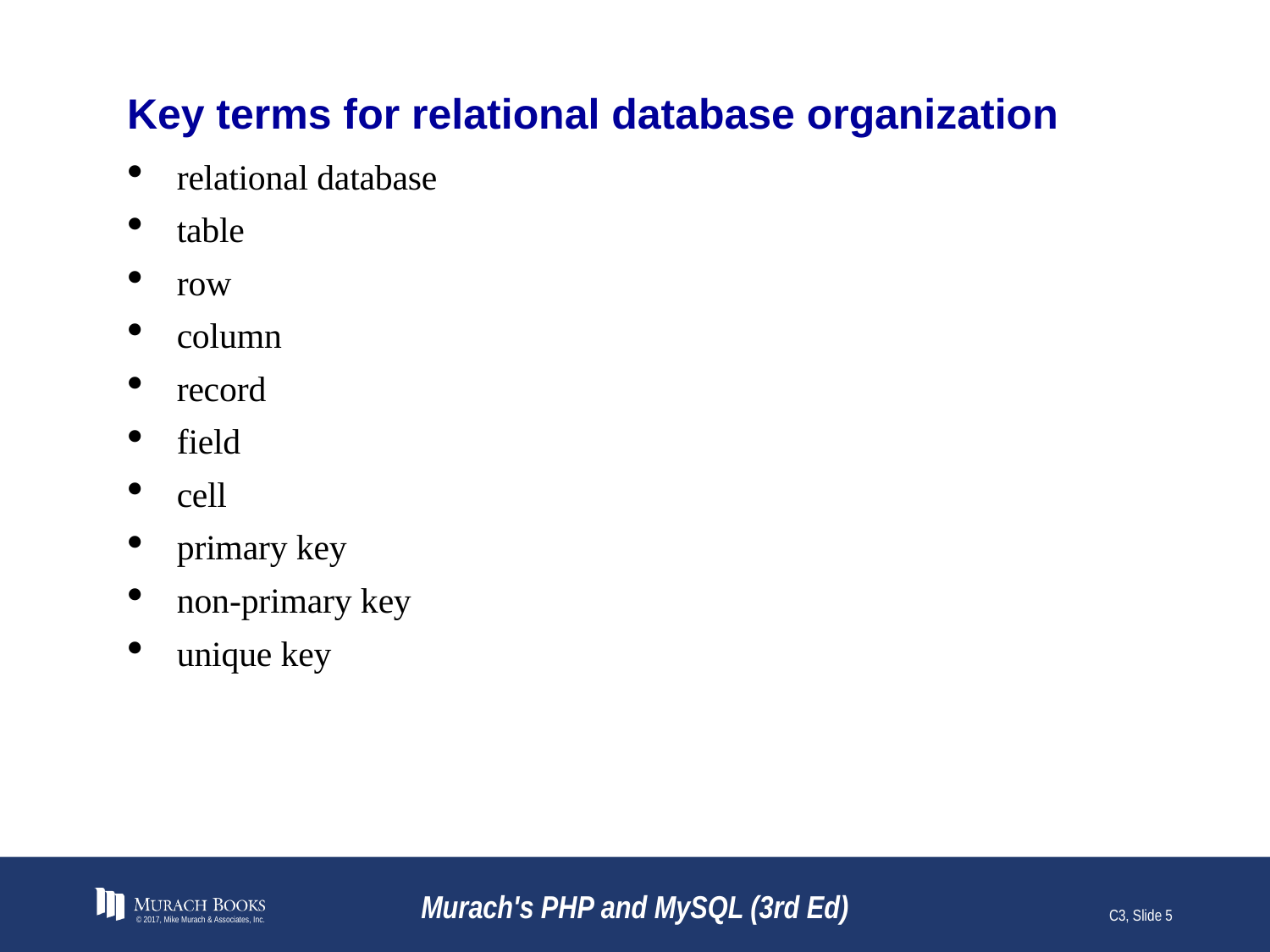

# Key terms for relational database organization
relational database
table
row
column
record
field
cell
primary key
non-primary key
unique key

© 2017, Mike Murach & Associates, Inc.
Murach's PHP and MySQL (3rd Ed)

C3, Slide 5